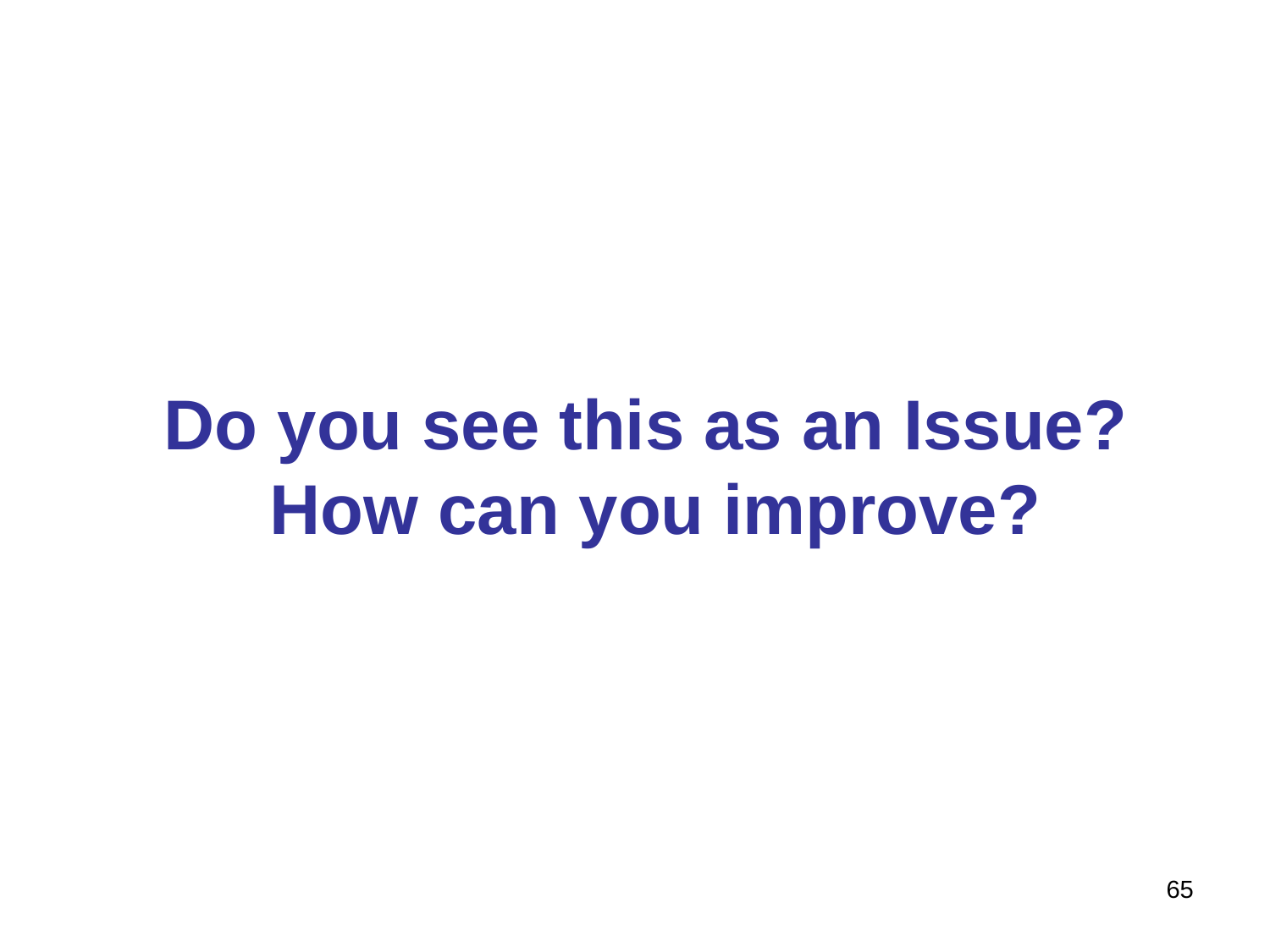

# Do you see this as an Issue? How can you improve?
65